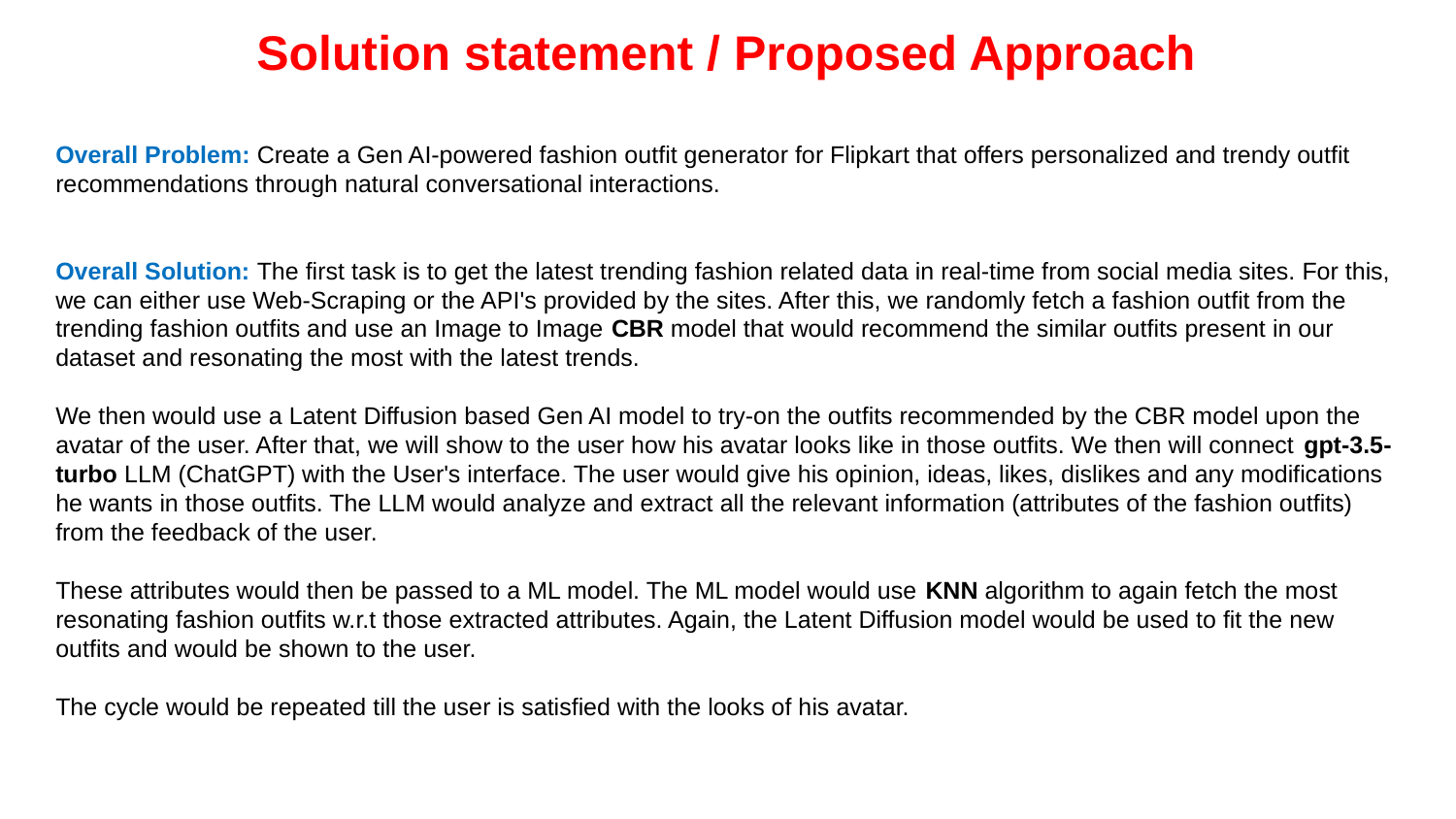

Solution statement / Proposed Approach

Overall Problem: Create a Gen AI-powered fashion outfit generator for Flipkart that offers personalized and trendy outfit recommendations through natural conversational interactions.

Overall Solution: The first task is to get the latest trending fashion related data in real-time from social media sites. For this, we can either use Web-Scraping or the API's provided by the sites. After this, we randomly fetch a fashion outfit from the trending fashion outfits and use an Image to Image CBR model that would recommend the similar outfits present in our dataset and resonating the most with the latest trends.

We then would use a Latent Diffusion based Gen AI model to try-on the outfits recommended by the CBR model upon the avatar of the user. After that, we will show to the user how his avatar looks like in those outfits. We then will connect gpt-3.5-turbo LLM (ChatGPT) with the User's interface. The user would give his opinion, ideas, likes, dislikes and any modifications he wants in those outfits. The LLM would analyze and extract all the relevant information (attributes of the fashion outfits) from the feedback of the user.

These attributes would then be passed to a ML model. The ML model would use KNN algorithm to again fetch the most resonating fashion outfits w.r.t those extracted attributes. Again, the Latent Diffusion model would be used to fit the new outfits and would be shown to the user.

The cycle would be repeated till the user is satisfied with the looks of his avatar.